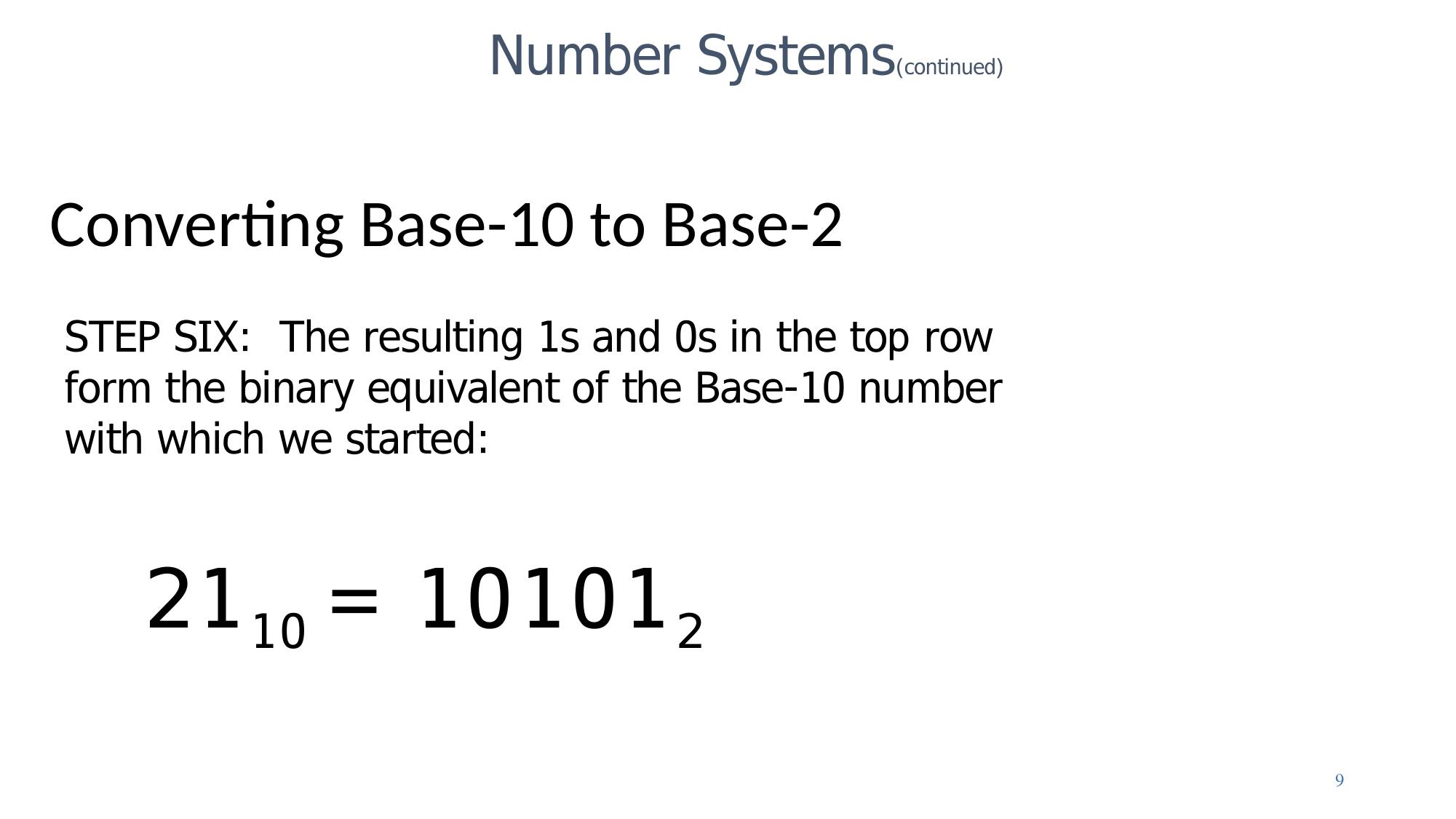

Number Systems(continued)
# Converting Base-10 to Base-2
STEP SIX:  The resulting 1s and 0s in the top row form the binary equivalent of the Base-10 number with which we started:
2110 = 101012
9